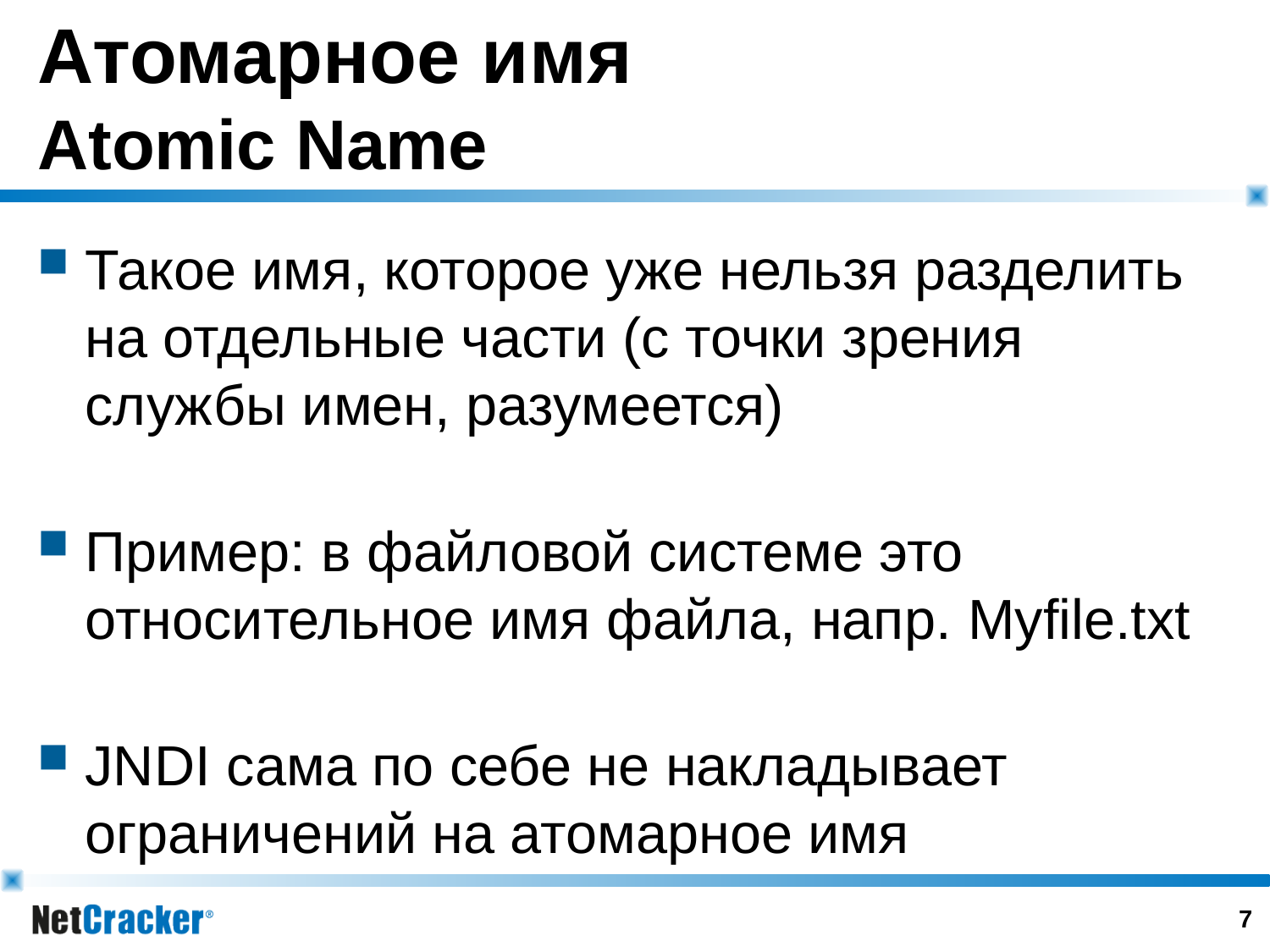

# Атомарное имя Atomic Name
Такое имя, которое уже нельзя разделить на отдельные части (с точки зрения службы имен, разумеется)

Пример: в файловой системе это относительное имя файла, напр. Myfile.txt

JNDI сама по себе не накладывает ограничений на атомарное имя

7